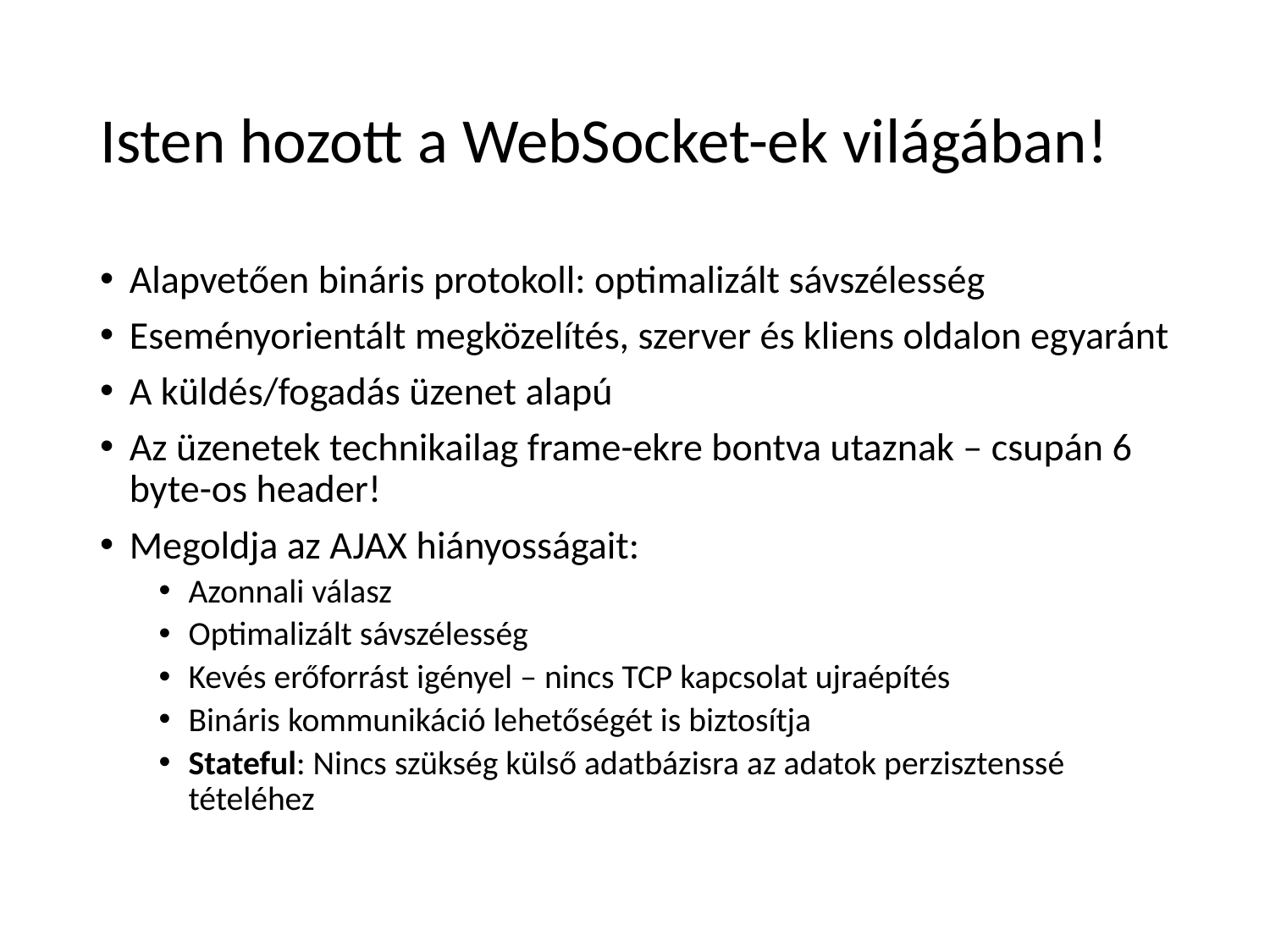

# Isten hozott a WebSocket-ek világában!
Alapvetően bináris protokoll: optimalizált sávszélesség
Eseményorientált megközelítés, szerver és kliens oldalon egyaránt
A küldés/fogadás üzenet alapú
Az üzenetek technikailag frame-ekre bontva utaznak – csupán 6 byte-os header!
Megoldja az AJAX hiányosságait:
Azonnali válasz
Optimalizált sávszélesség
Kevés erőforrást igényel – nincs TCP kapcsolat ujraépítés
Bináris kommunikáció lehetőségét is biztosítja
Stateful: Nincs szükség külső adatbázisra az adatok perzisztenssé tételéhez